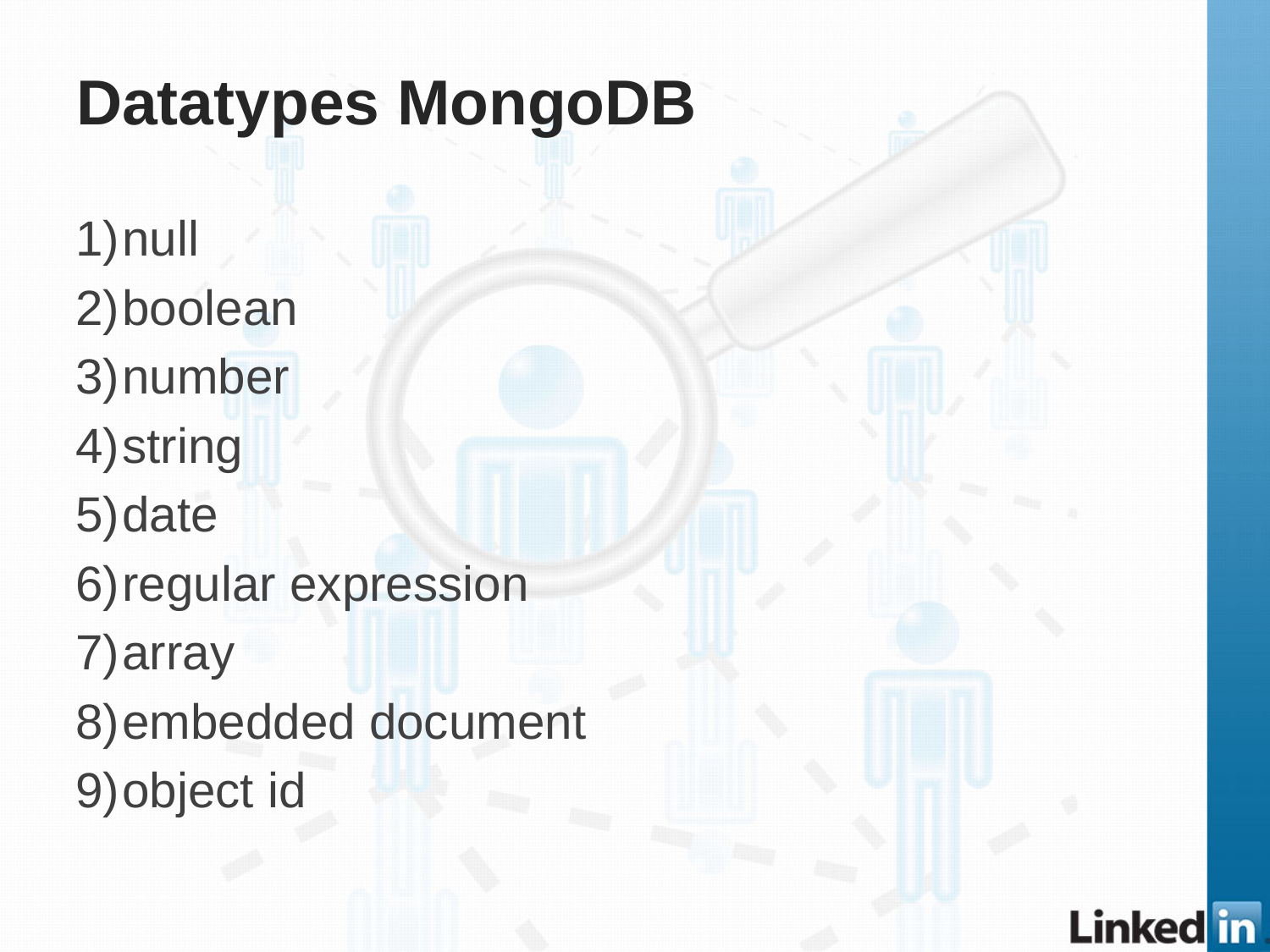

# Datatypes MongoDB
null
boolean
number
string
date
regular expression
array
embedded document
object id